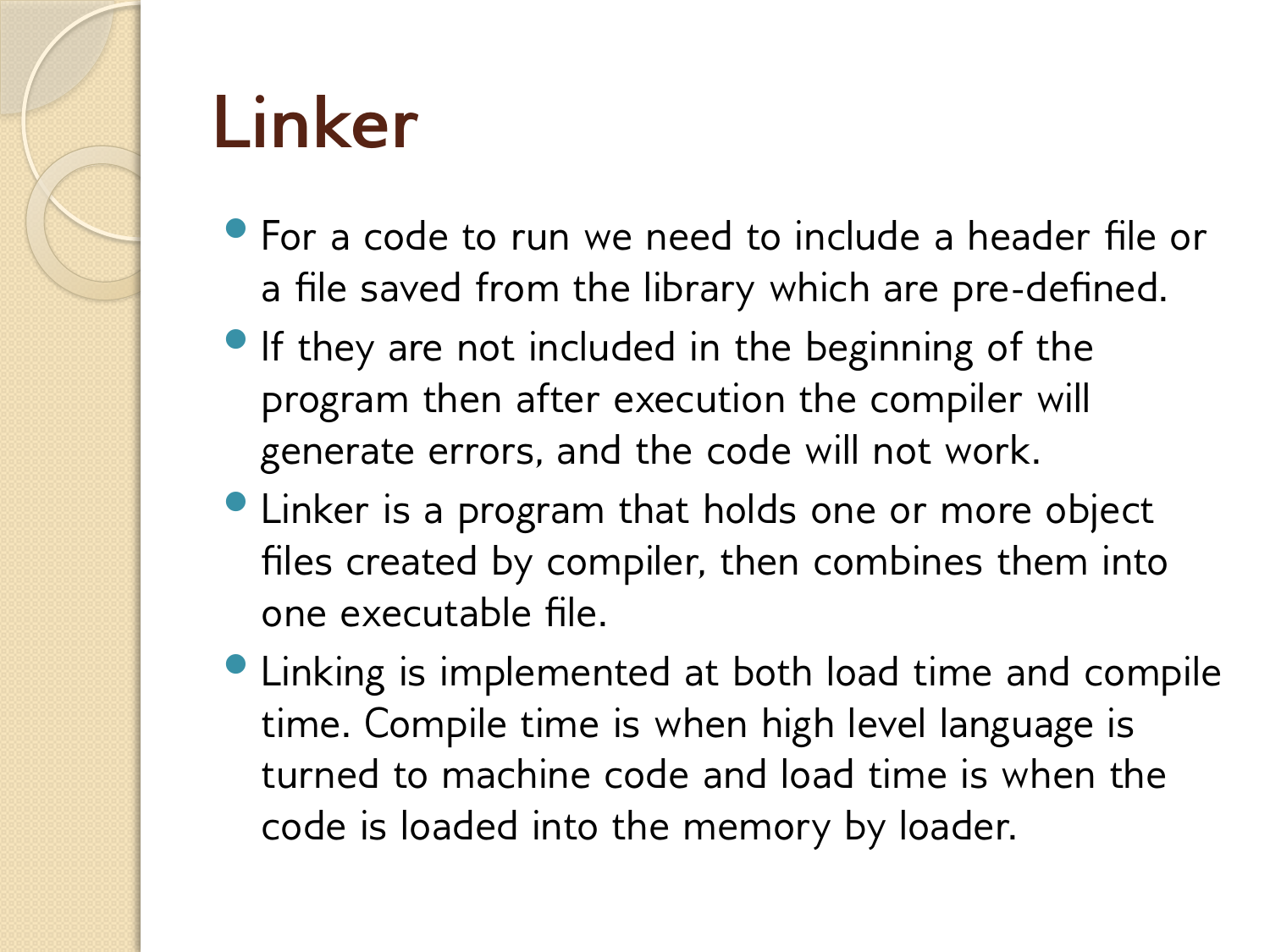

# Linker
For a code to run we need to include a header file or a file saved from the library which are pre-defined.
If they are not included in the beginning of the program then after execution the compiler will generate errors, and the code will not work.
Linker is a program that holds one or more object files created by compiler, then combines them into one executable file.
Linking is implemented at both load time and compile time. Compile time is when high level language is turned to machine code and load time is when the code is loaded into the memory by loader.